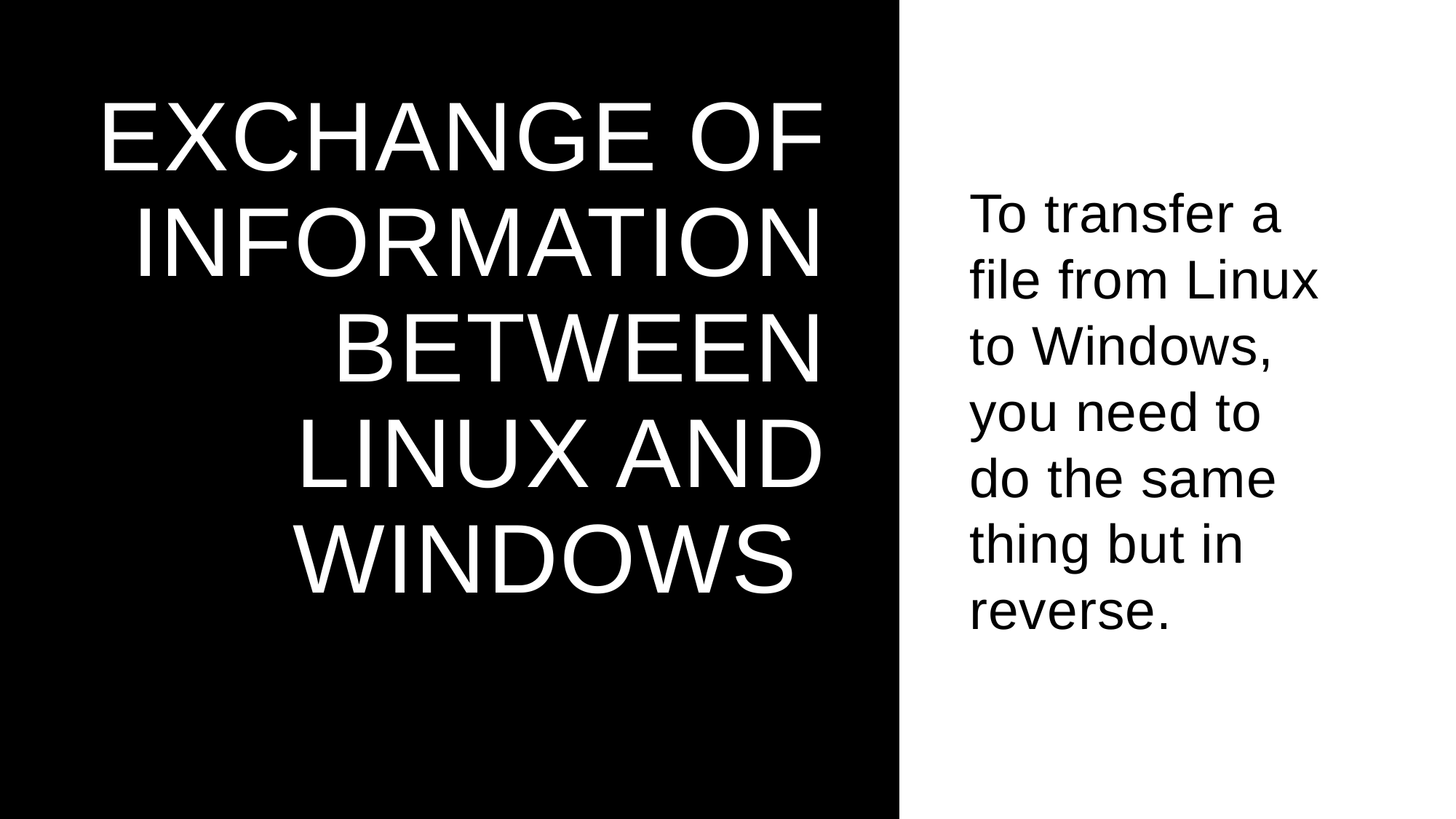

To transfer a file from Linux to Windows, you need to do the same thing but in reverse.
# EXCHANGE OF INFORMATION BETWEEN LINUX AND WINDOWS